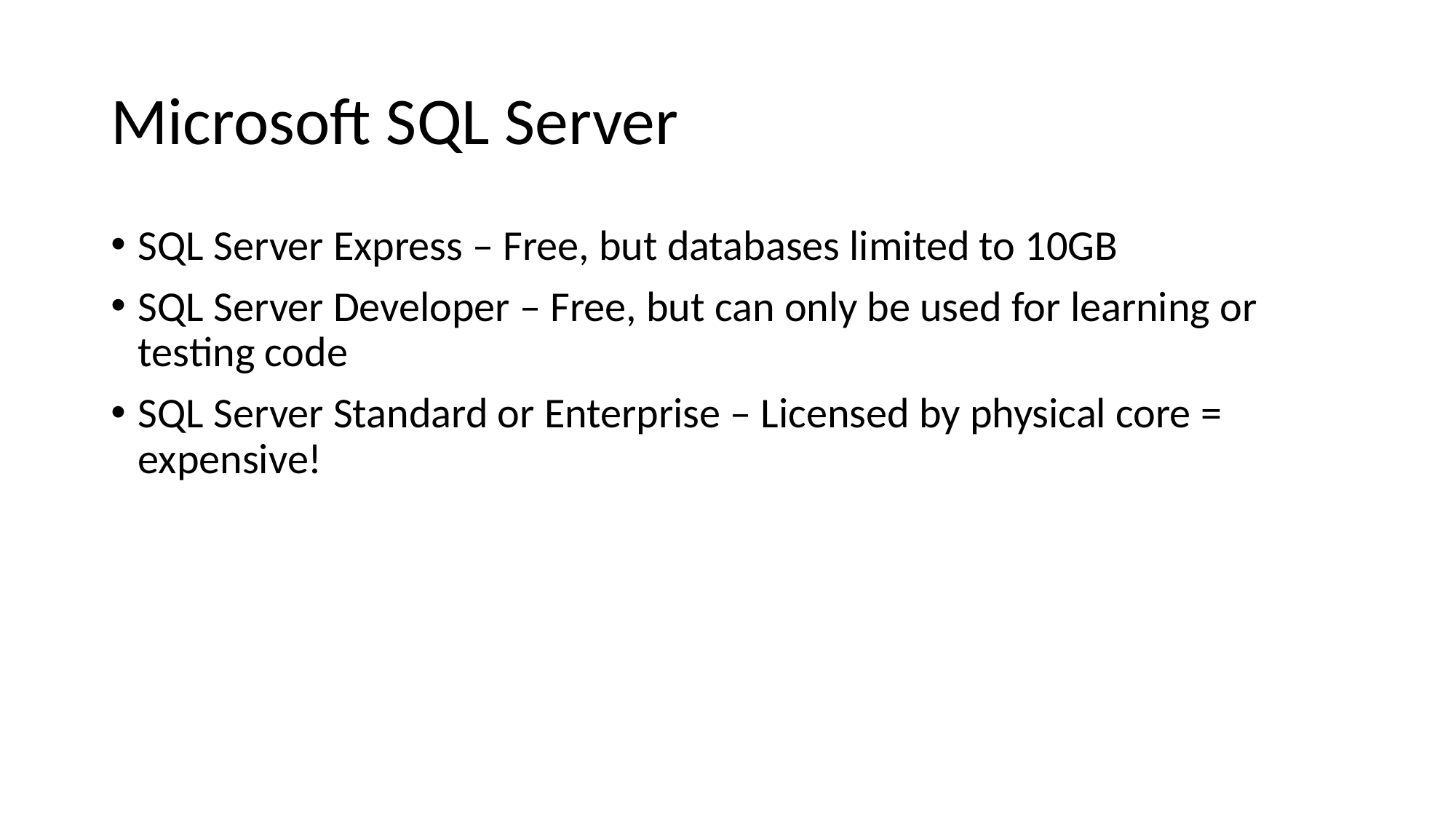

# Microsoft SQL Server
SQL Server Express – Free, but databases limited to 10GB
SQL Server Developer – Free, but can only be used for learning or testing code
SQL Server Standard or Enterprise – Licensed by physical core = expensive!